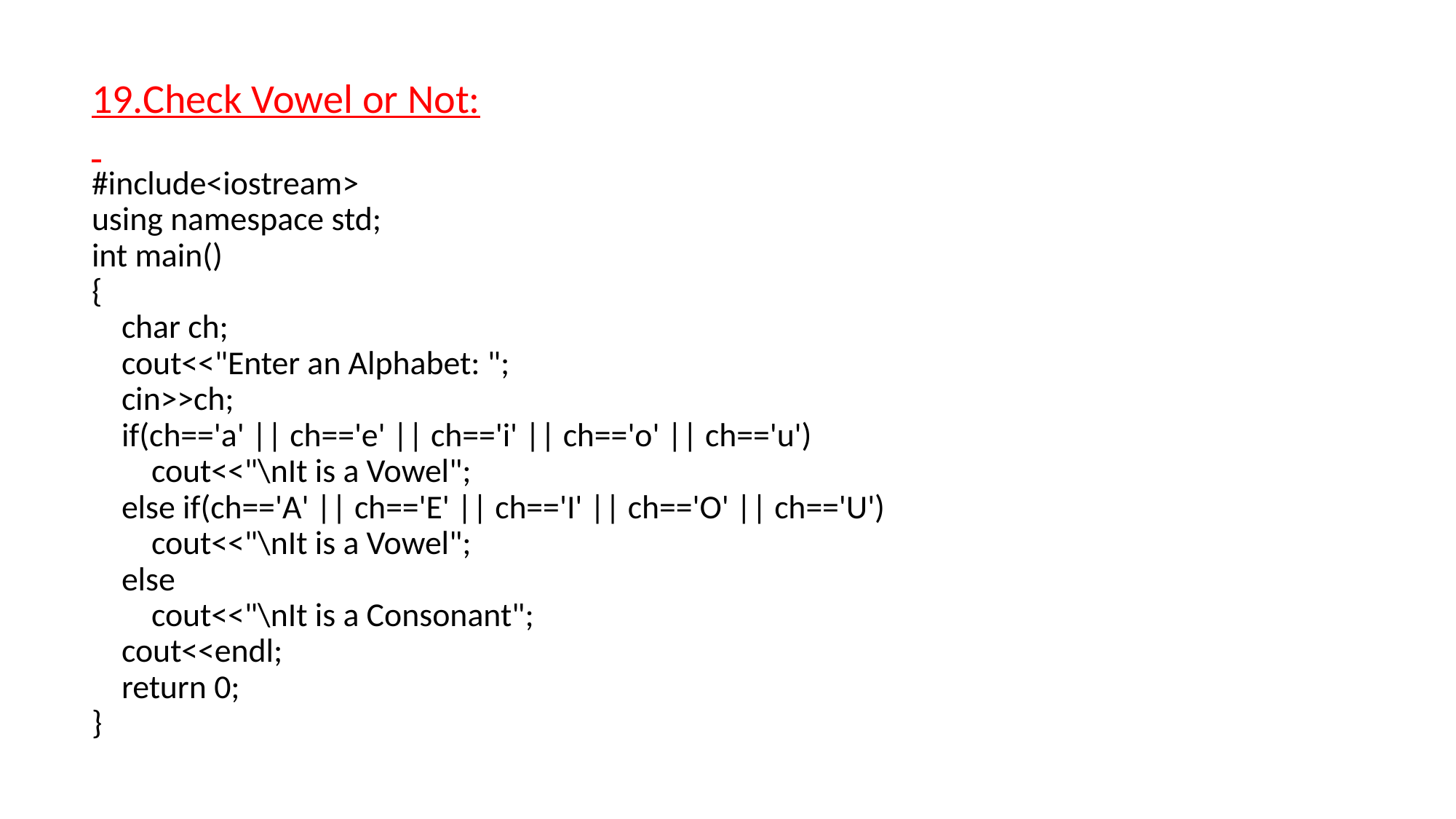

# 19.Check Vowel or Not: #include<iostream> using namespace std; int main() { char ch; cout<<"Enter an Alphabet: "; cin>>ch; if(ch=='a' || ch=='e' || ch=='i' || ch=='o' || ch=='u') cout<<"\nIt is a Vowel"; else if(ch=='A' || ch=='E' || ch=='I' || ch=='O' || ch=='U') cout<<"\nIt is a Vowel"; else cout<<"\nIt is a Consonant"; cout<<endl; return 0; }